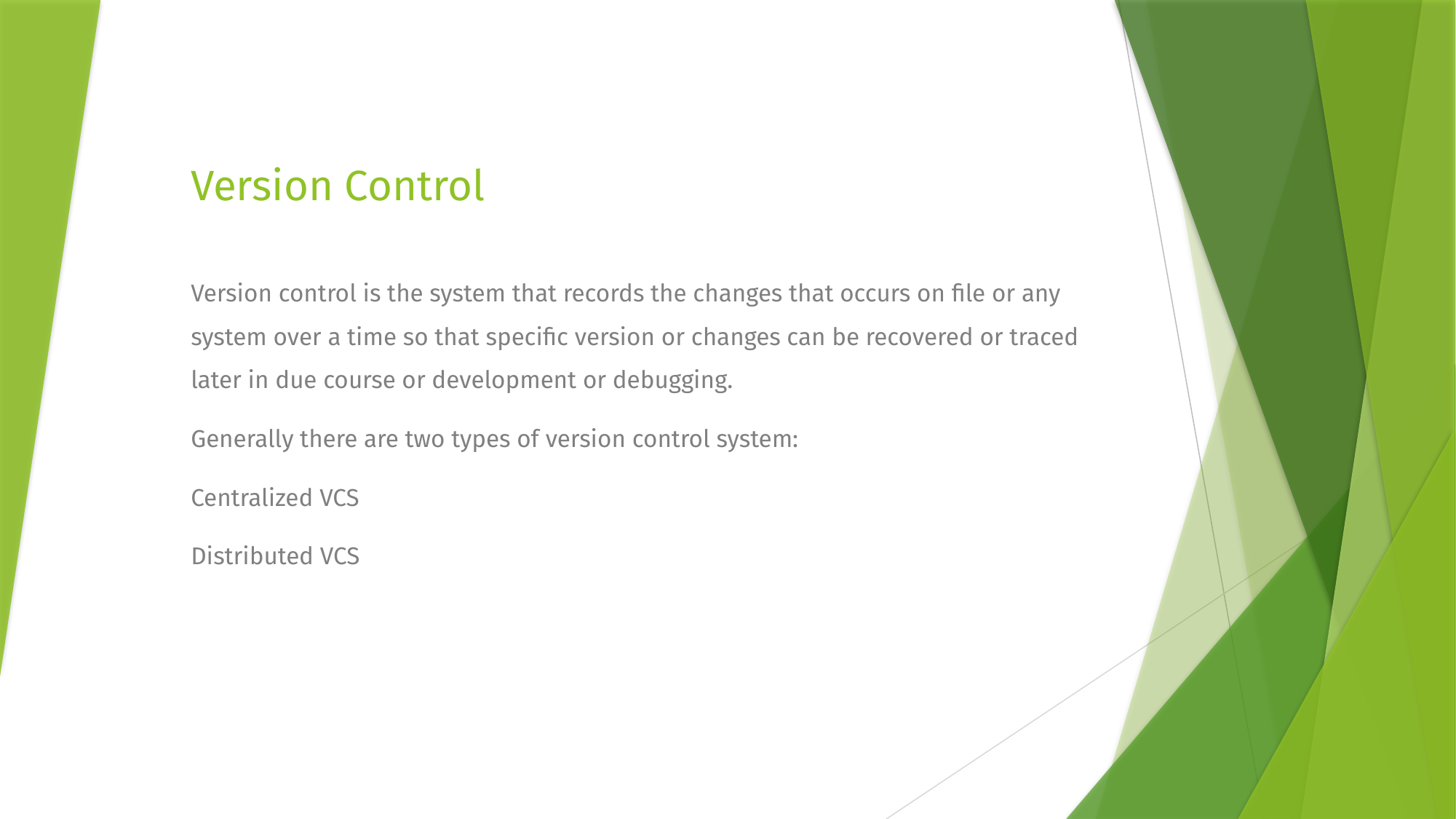

# Version Control
Version control is the system that records the changes that occurs on file or any system over a time so that specific version or changes can be recovered or traced later in due course or development or debugging.
Generally there are two types of version control system:
Centralized VCS
Distributed VCS